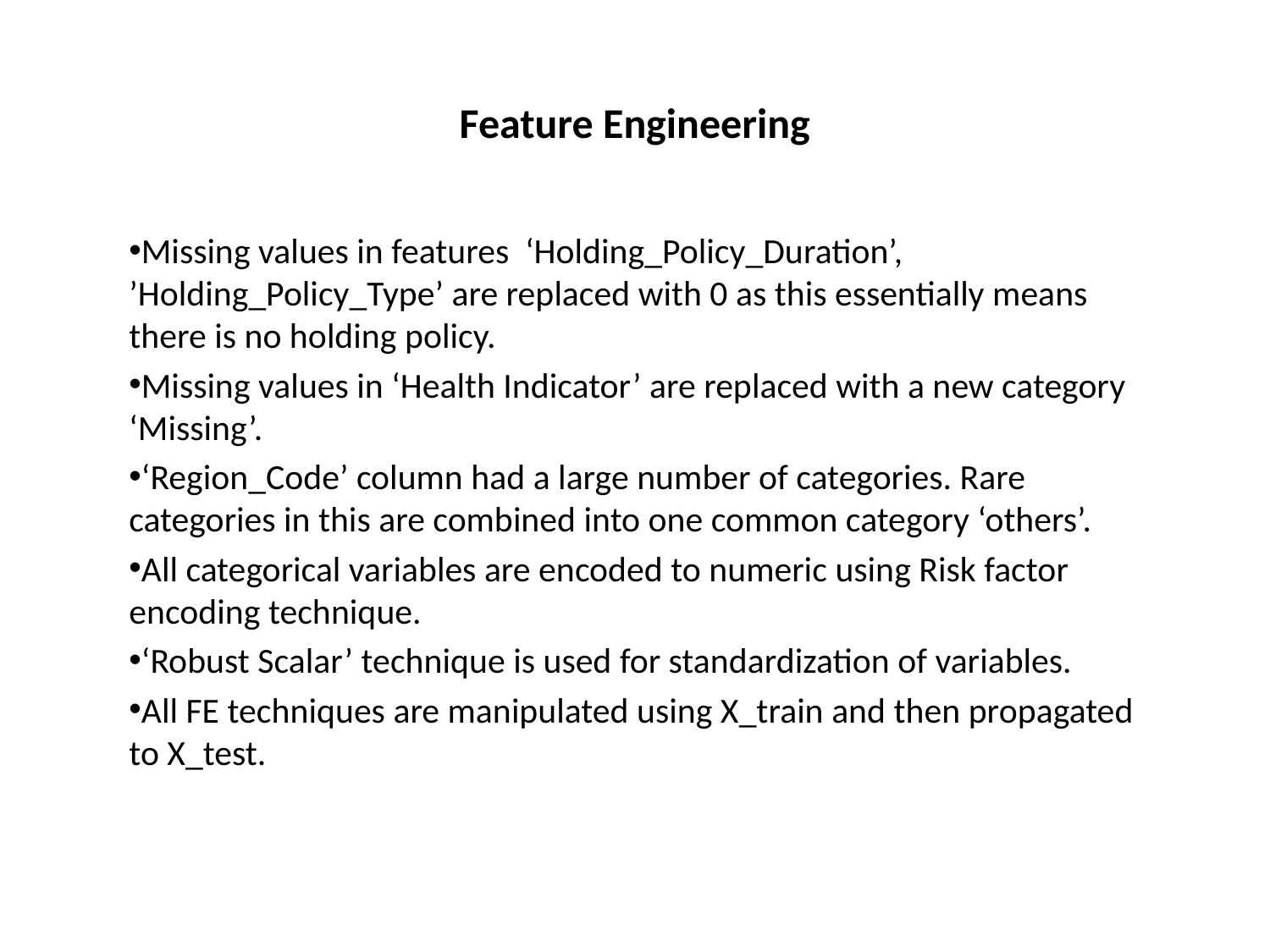

# Feature Engineering
Missing values in features  ‘Holding_Policy_Duration’,  ’Holding_Policy_Type’ are replaced with 0 as this essentially means there is no holding policy.
Missing values in ‘Health Indicator’ are replaced with a new category ‘Missing’.
‘Region_Code’ column had a large number of categories. Rare categories in this are combined into one common category ‘others’.
All categorical variables are encoded to numeric using Risk factor encoding technique.
‘Robust Scalar’ technique is used for standardization of variables.
All FE techniques are manipulated using X_train and then propagated to X_test.